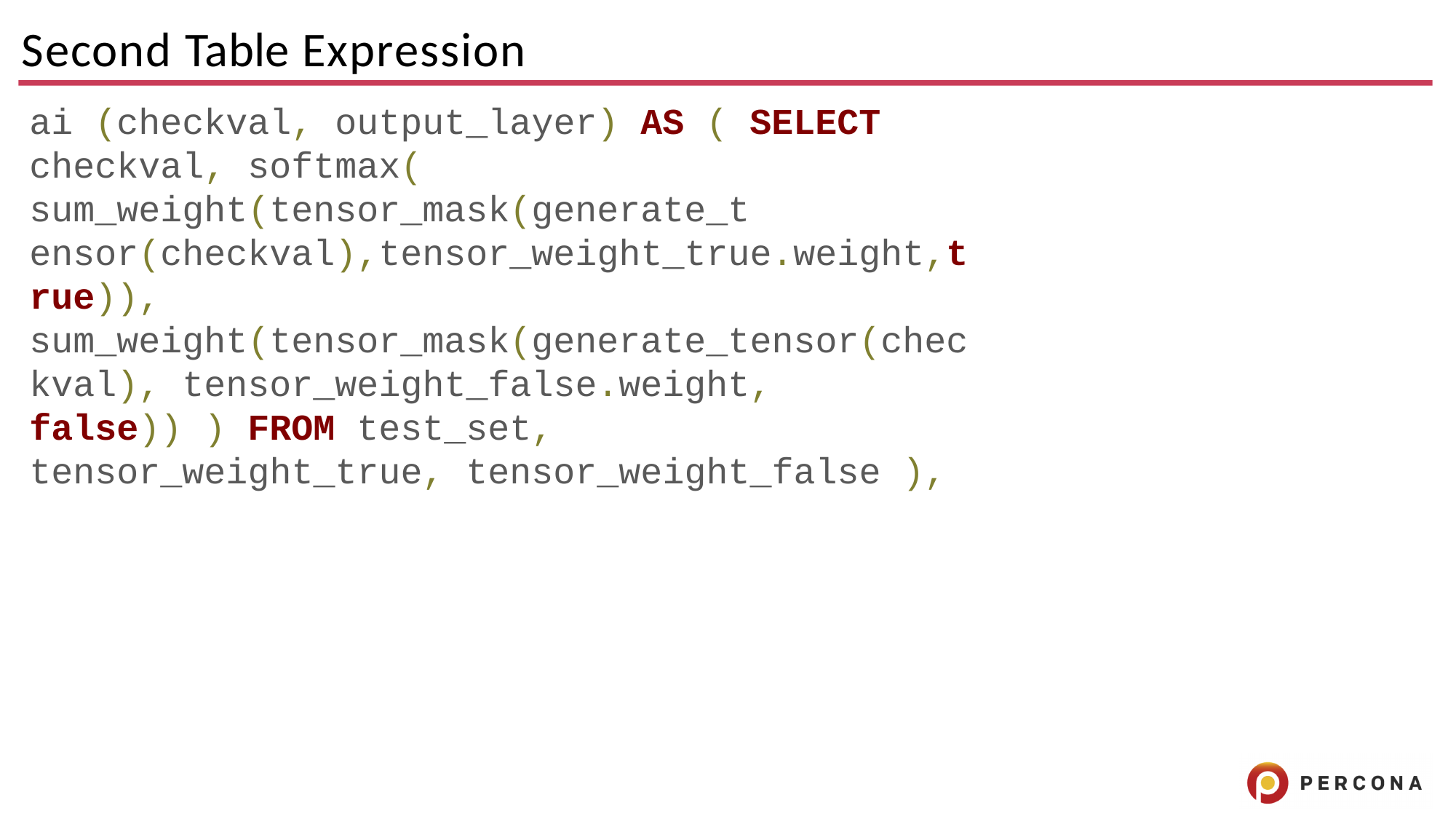

# Second Table Expression
ai (checkval, output_layer) AS ( SELECT checkval, softmax( 	sum_weight(tensor_mask(generate_t	ensor(checkval),tensor_weight_true.weight,true)), 	sum_weight(tensor_mask(generate_tensor(checkval), tensor_weight_false.weight, false)) ) FROM test_set, tensor_weight_true, tensor_weight_false ),